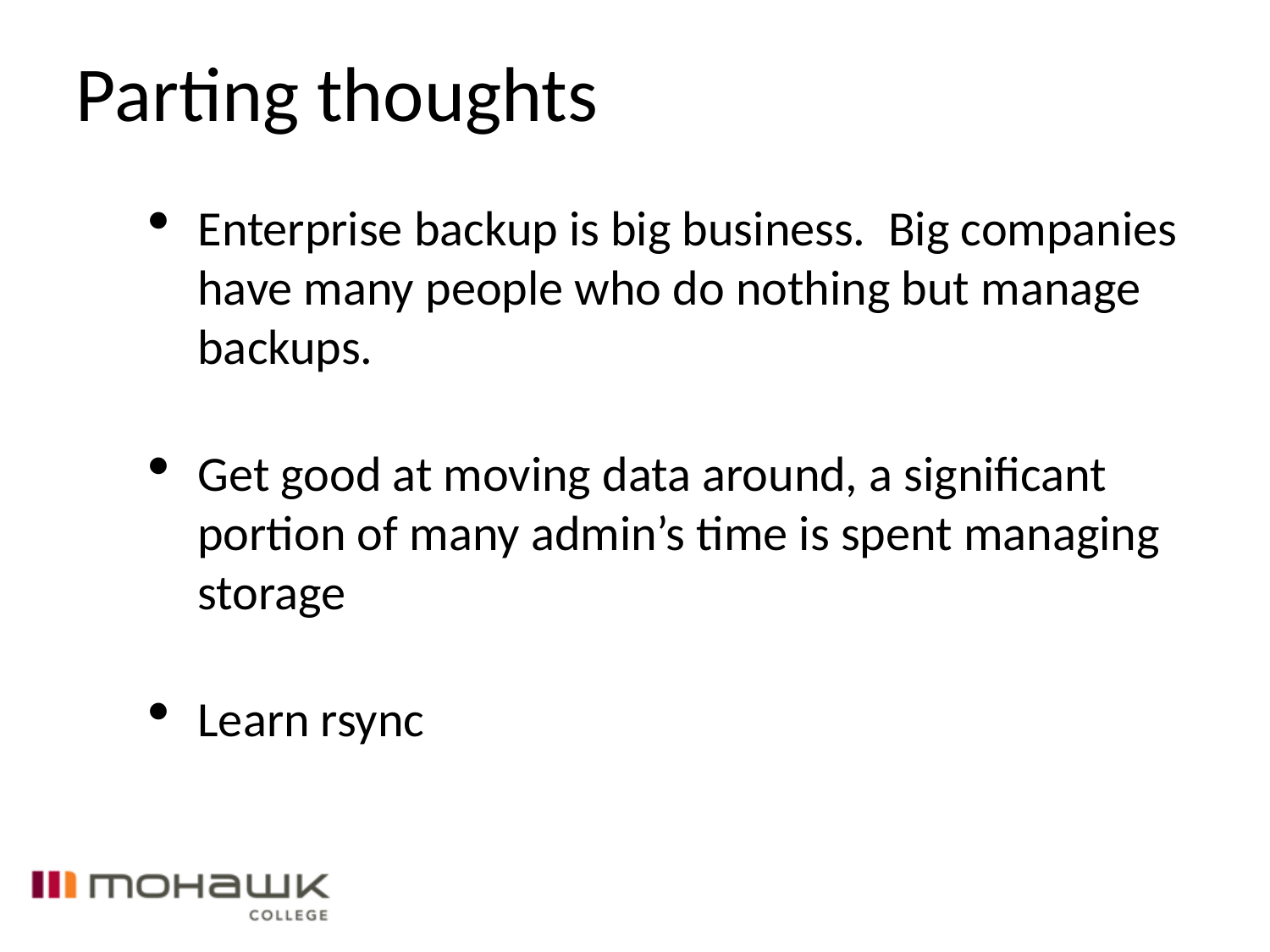

Parting thoughts
Enterprise backup is big business.  Big companies have many people who do nothing but manage backups.

Get good at moving data around, a significant portion of many admin’s time is spent managing storage

Learn rsync